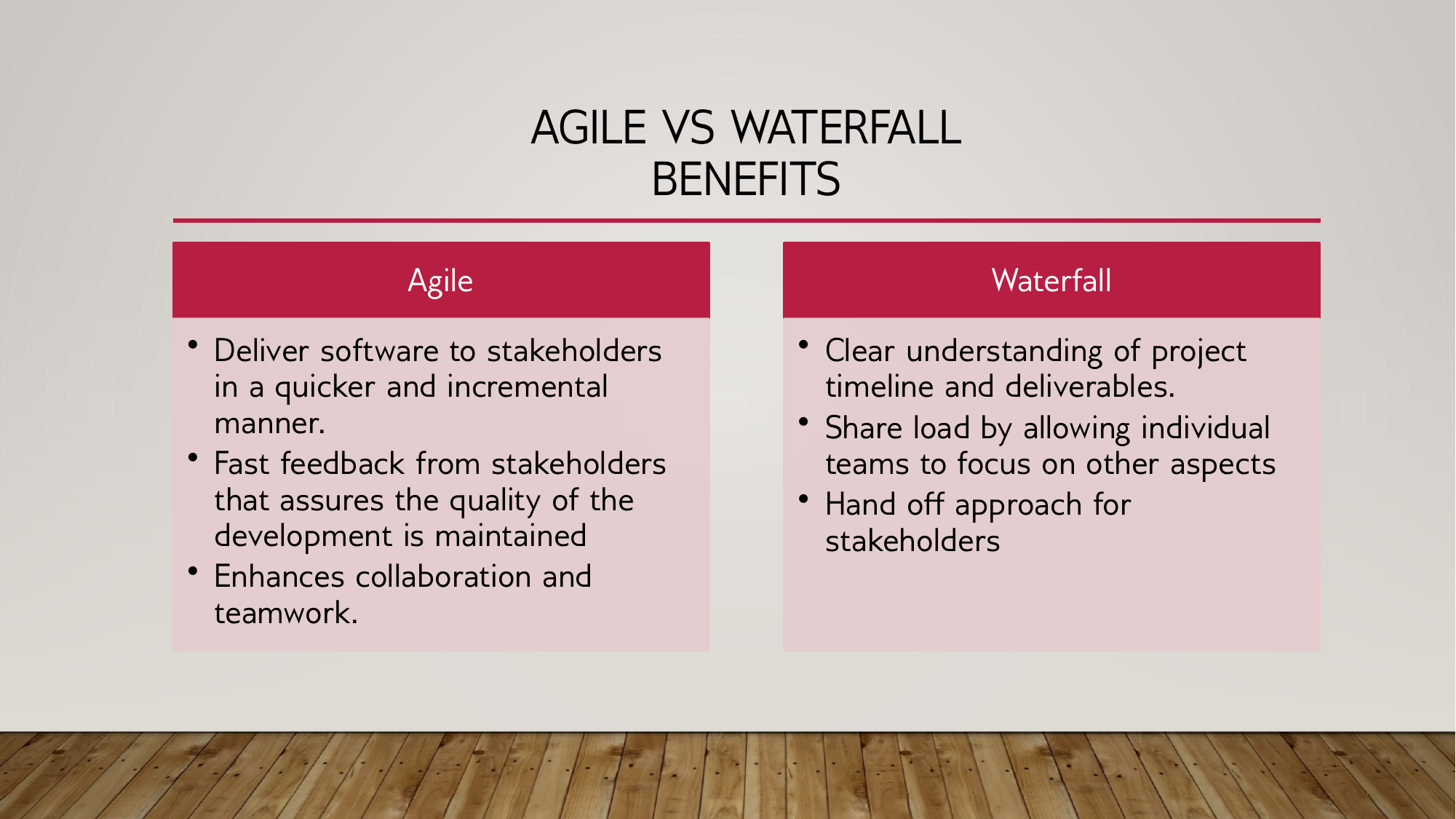

# Agile vs waterfall benefits
Agile
Deliver software to stakeholders in a quicker and incremental manner.
Fast feedback from stakeholders that assures the quality of the development is maintained
Enhances collaboration and teamwork.
Waterfall
Clear understanding of project timeline and deliverables.
Share load by allowing individual teams to focus on other aspects
Hand off approach for stakeholders